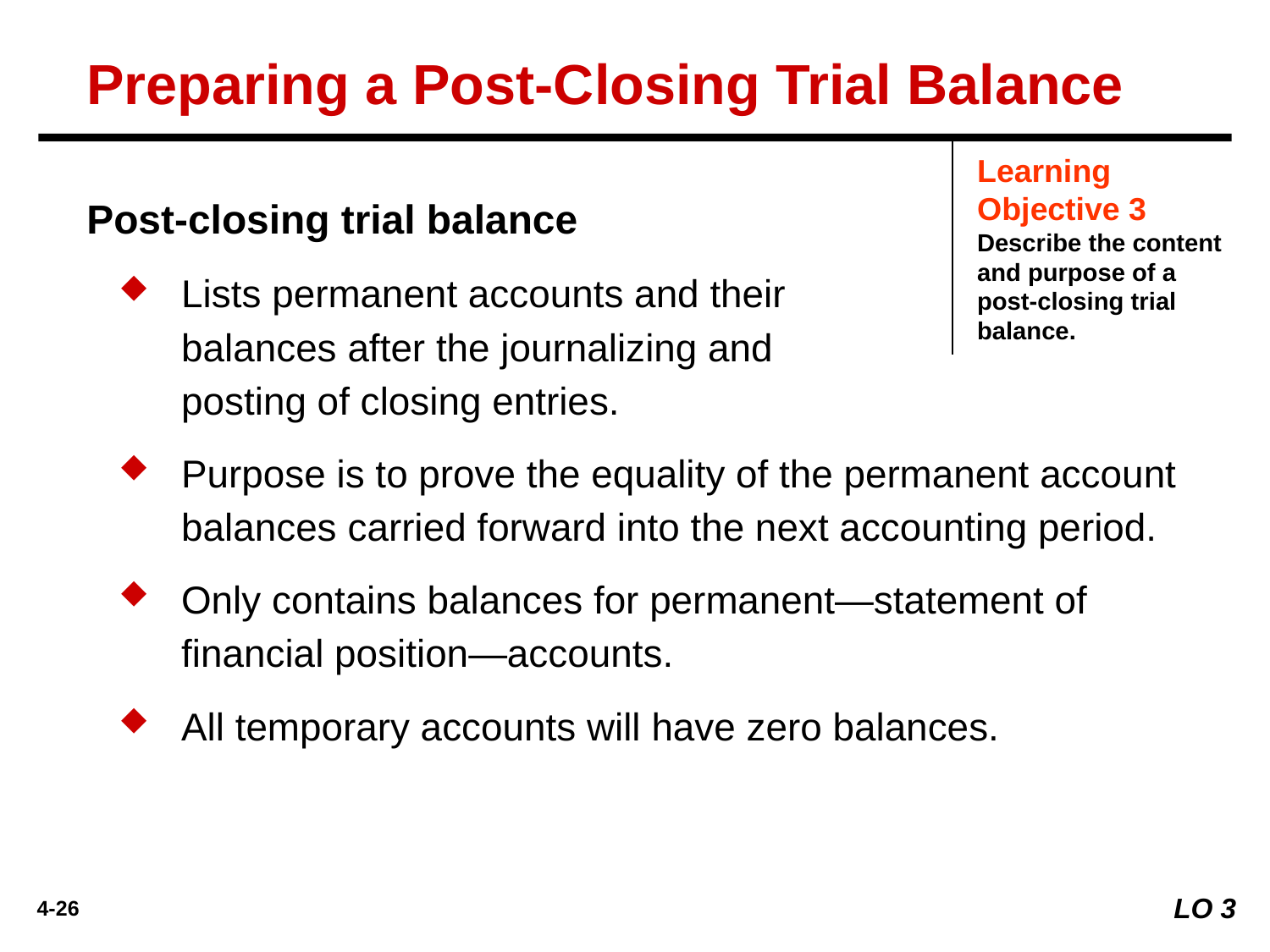

Preparing a Post-Closing Trial Balance

Learning Objective 3
Describe the content and purpose of a post-closing trial balance.
Post-closing trial balance
Lists permanent accounts and their
balances after the journalizing and
posting of closing entries.
Purpose is to prove the equality of the permanent account balances carried forward into the next accounting period.
Only contains balances for permanent—statement of financial position—accounts.
All temporary accounts will have zero balances.
LO 3